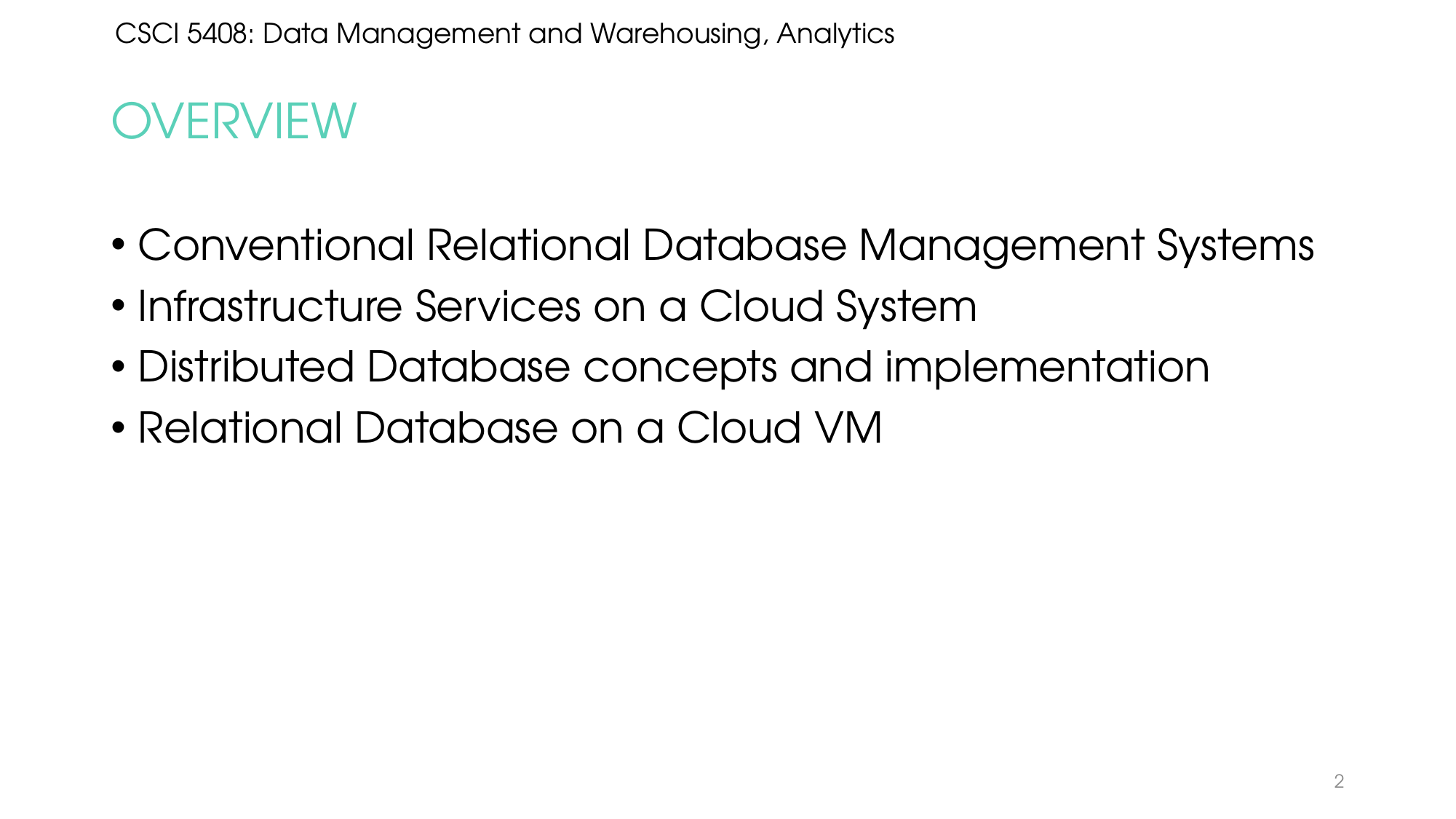

# Overview
Conventional Relational Database Management Systems
Infrastructure Services on a Cloud System
Distributed Database concepts and implementation
Relational Database on a Cloud VM

2